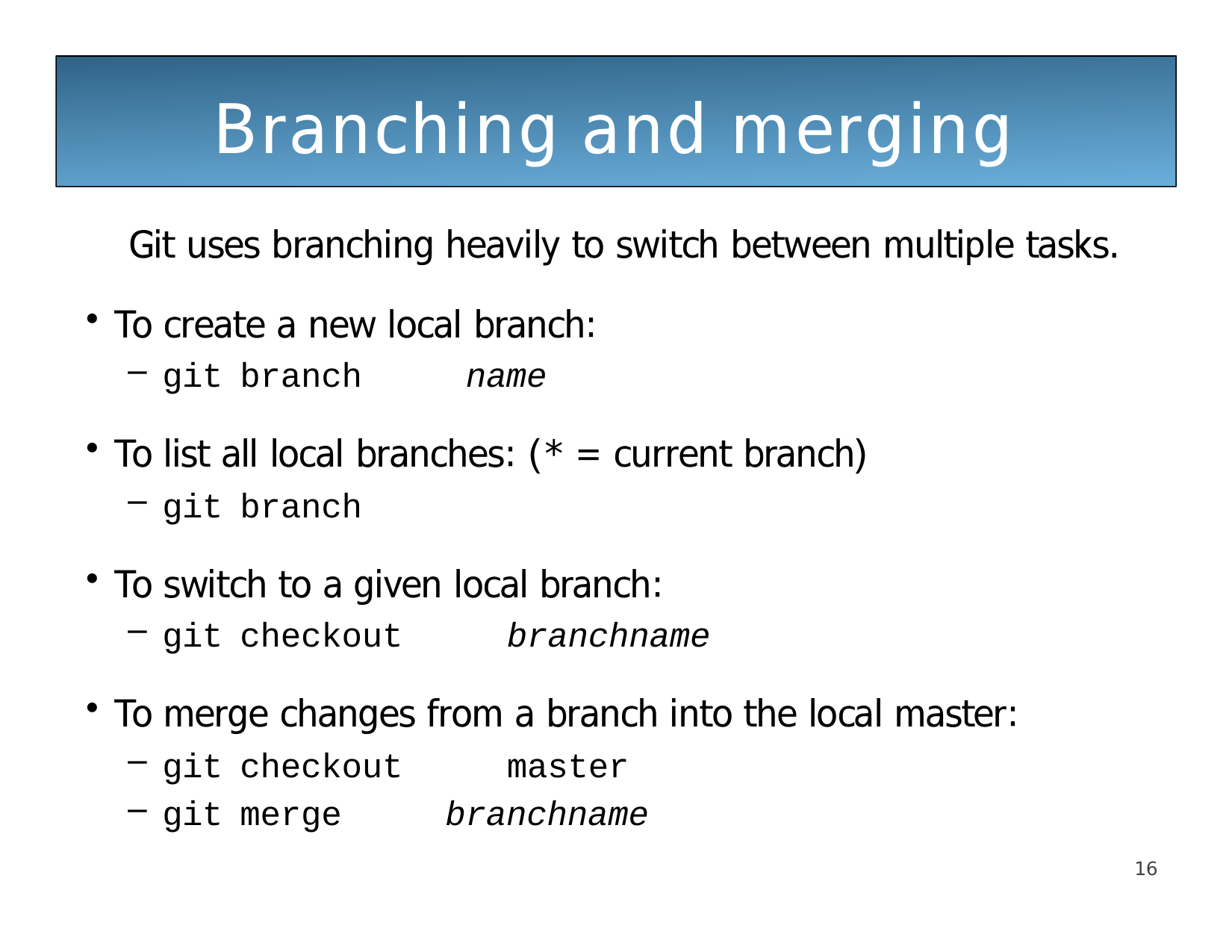

# Branching and merging
Git uses branching heavily to switch between multiple tasks.
To create a new local branch:
git	branch	name
To list all local branches: (* = current branch)
git	branch
To switch to a given local branch:
git	checkout	branchname
To merge changes from a branch into the local master:
git	checkout	master
git	merge	branchname
16